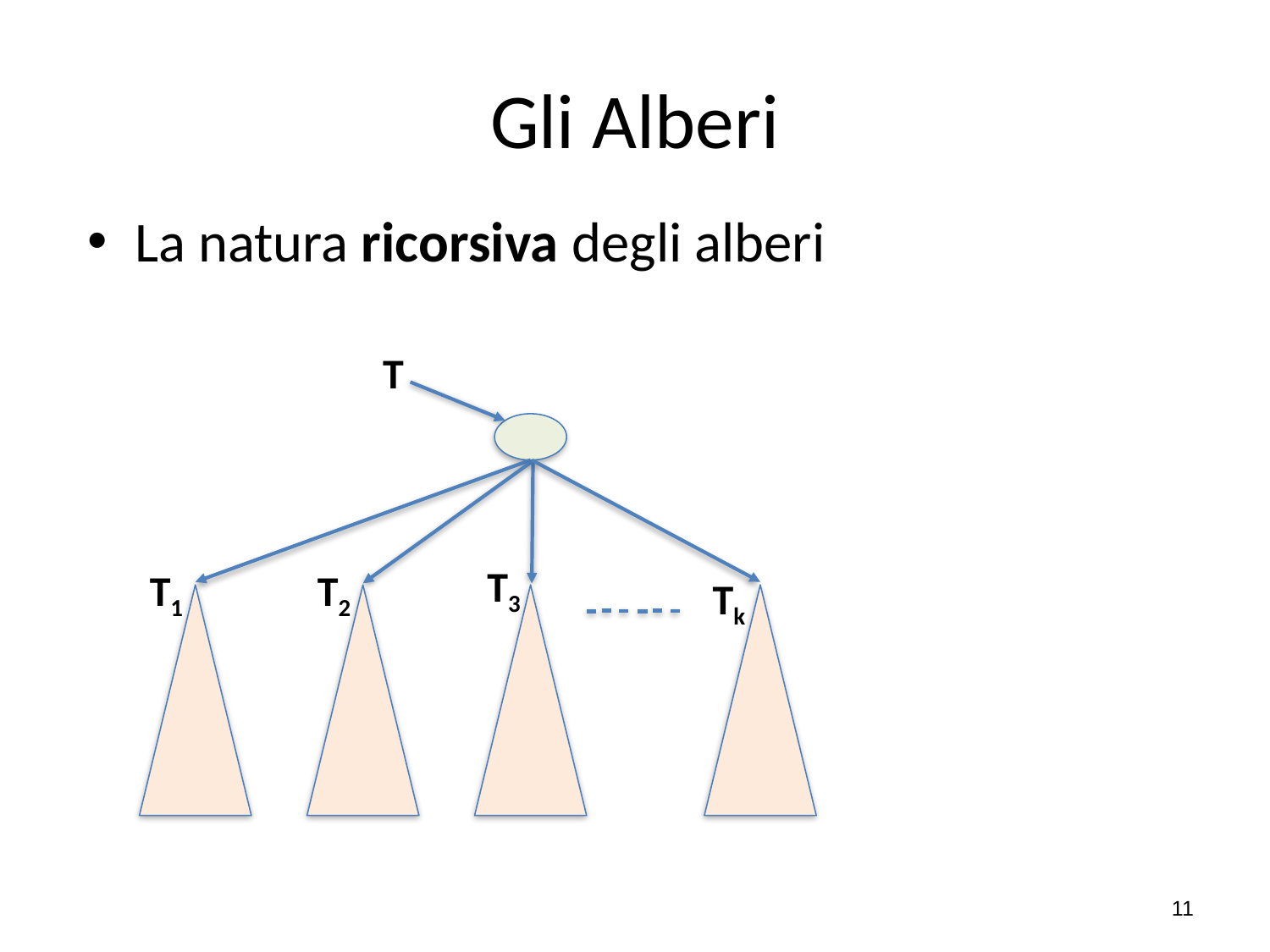

# Gli Alberi
La natura ricorsiva degli alberi
T

T3
T1
T2
Tk

11